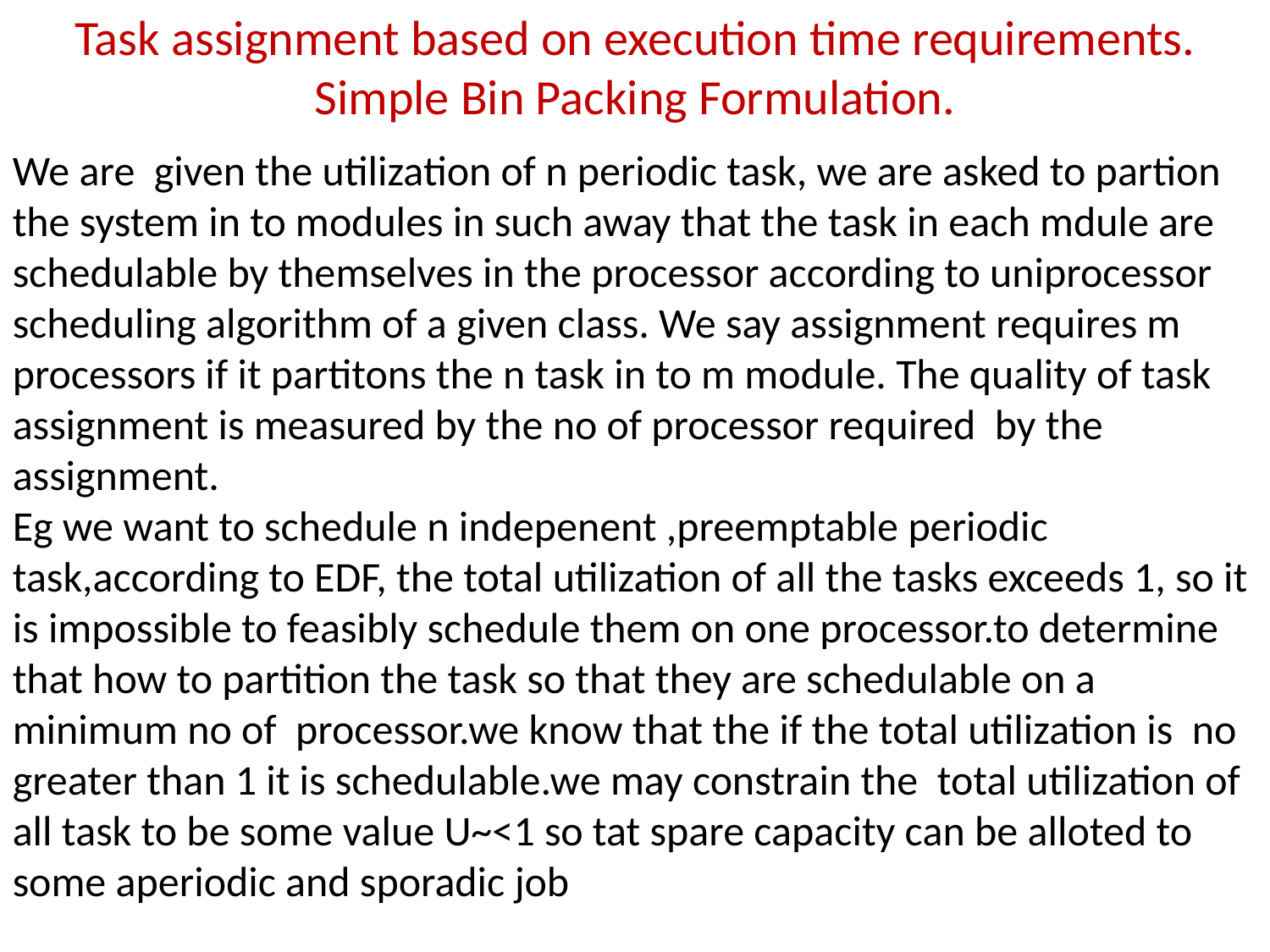

# Task assignment based on execution time requirements. Simple Bin Packing Formulation.
We are  given the utilization of n periodic task, we are asked to partion the system in to modules in such away that the task in each mdule are schedulable by themselves in the processor according to uniprocessor scheduling algorithm of a given class. We say assignment requires m processors if it partitons the n task in to m module. The quality of task assignment is measured by the no of processor required  by the assignment.
Eg we want to schedule n indepenent ,preemptable periodic task,according to EDF, the total utilization of all the tasks exceeds 1, so it is impossible to feasibly schedule them on one processor.to determine that how to partition the task so that they are schedulable on a minimum no of  processor.we know that the if the total utilization is  no greater than 1 it is schedulable.we may constrain the  total utilization of all task to be some value U~<1 so tat spare capacity can be alloted to some aperiodic and sporadic job